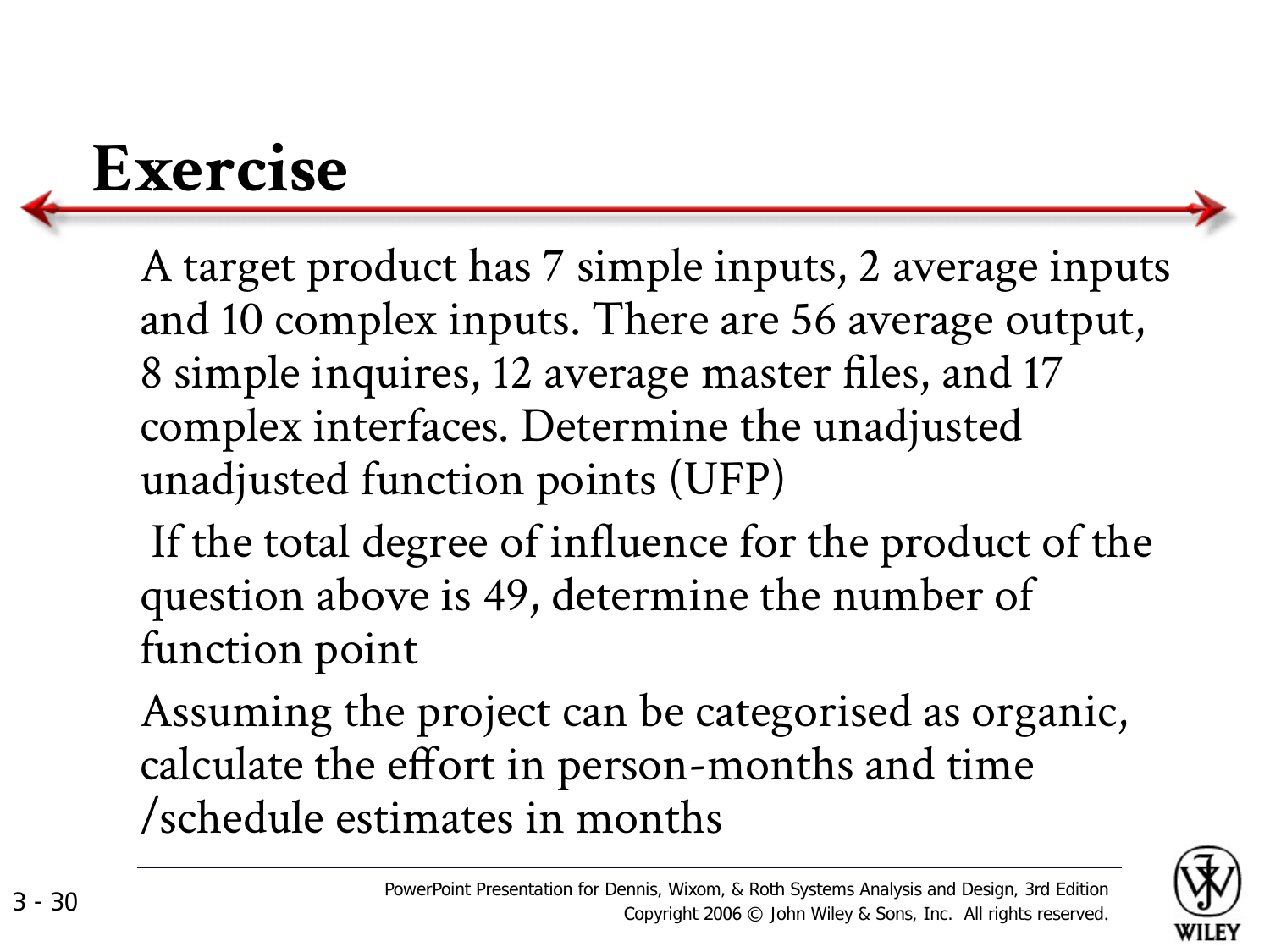

# Exercise
A target product has 7 simple inputs, 2 average inputs and 10 complex inputs. There are 56 average output, 8 simple inquires, 12 average master files, and 17 complex interfaces. Determine the unadjusted unadjusted function points (UFP)
 If the total degree of influence for the product of the question above is 49, determine the number of function point
Assuming the project can be categorised as organic, calculate the effort in person-months and time /schedule estimates in months
PowerPoint Presentation for Dennis, Wixom, & Roth Systems Analysis and Design, 3rd Edition
Copyright 2006 © John Wiley & Sons, Inc.  All rights reserved.
3 - 30